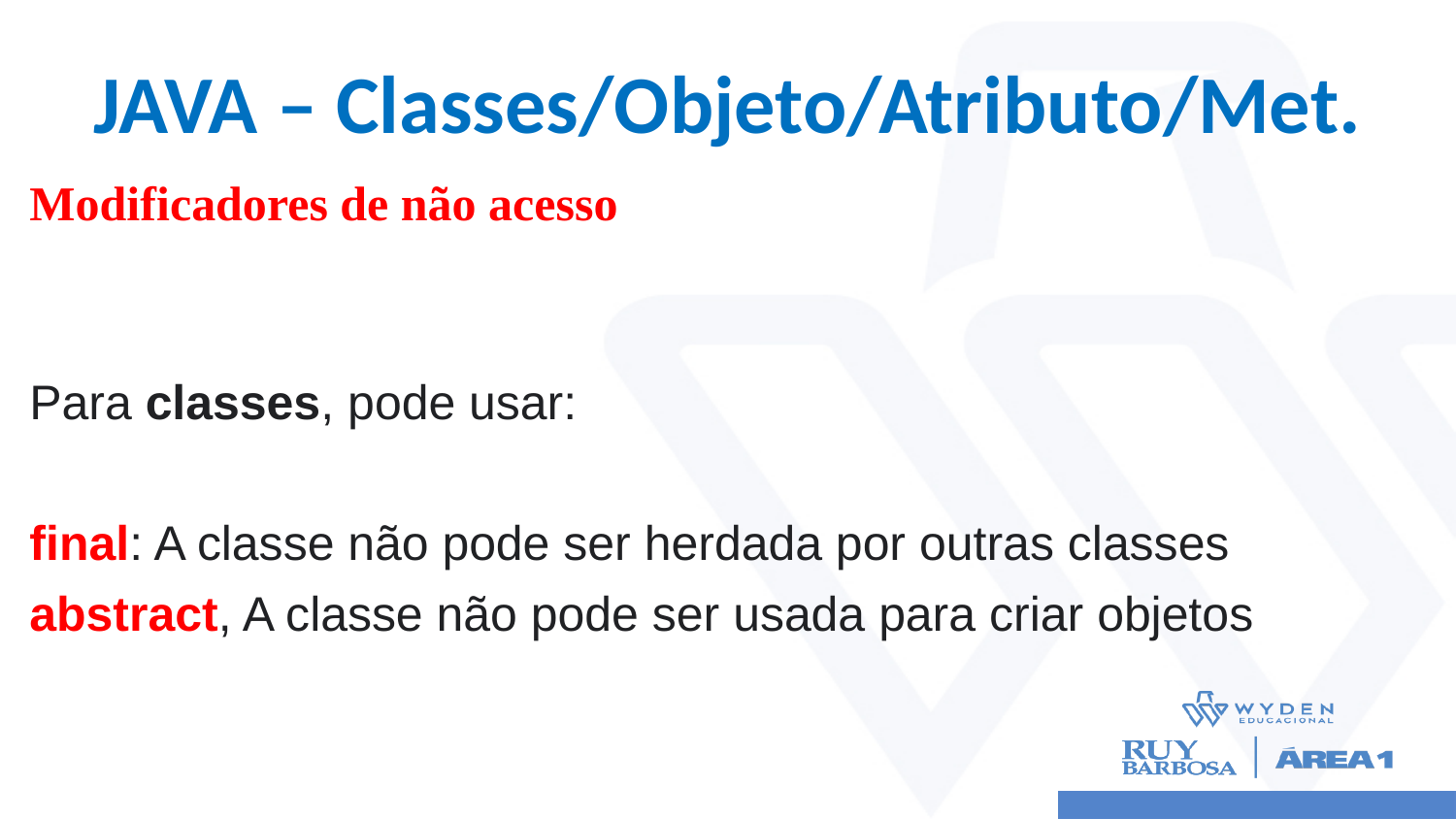

# JAVA – Classes/Objeto/Atributo/Met.
Modificadores de não acesso

Para classes, pode usar:

final: A classe não pode ser herdada por outras classes
abstract, A classe não pode ser usada para criar objetos